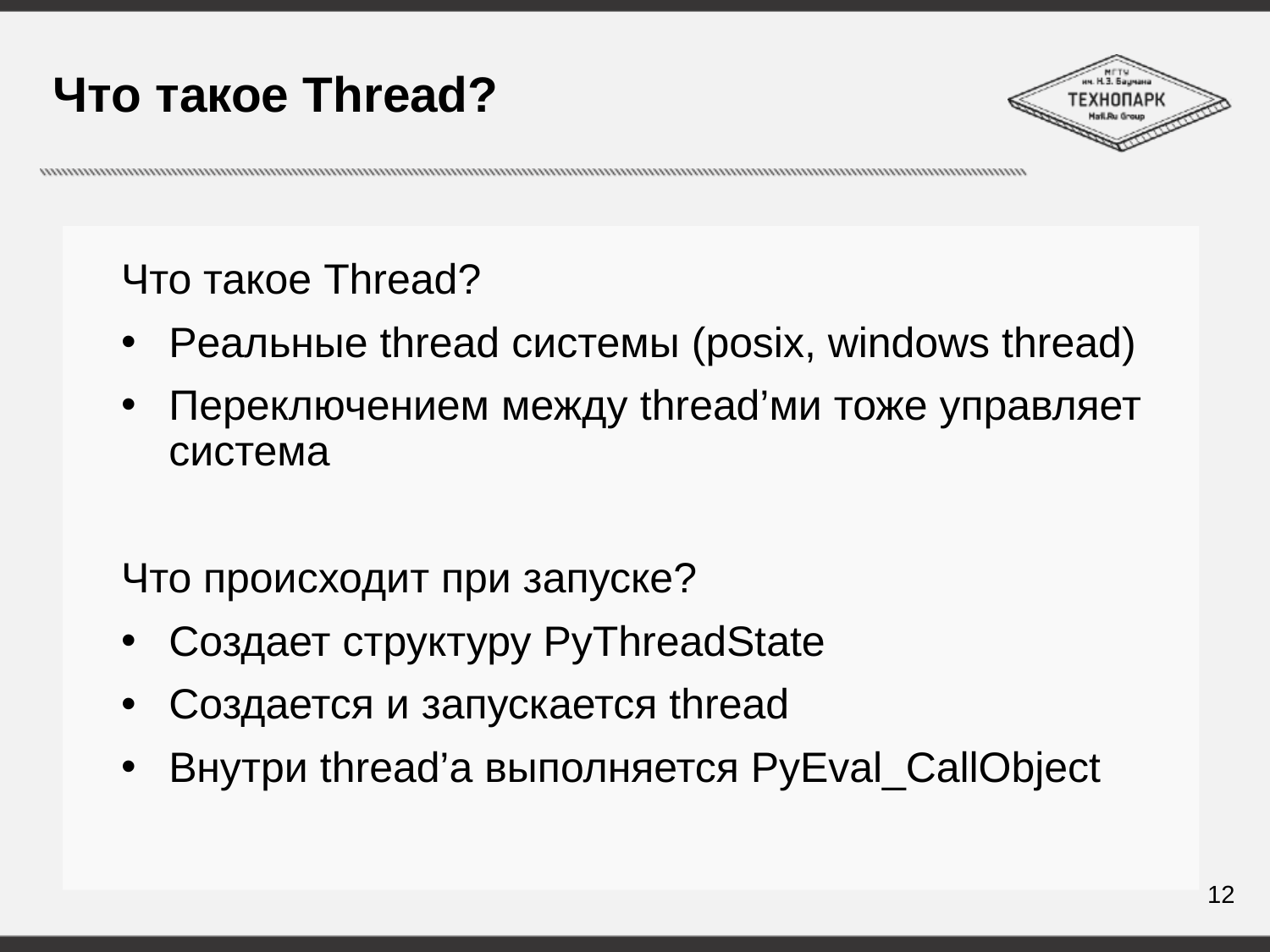

# Что такое Thread?
Что такое Thread?
Реальные thread системы (posix, windows thread)
Переключением между thread’ми тоже управляет система

Что происходит при запуске?
Создает структуру PyThreadState
Создается и запускается thread
Внутри thread’а выполняется PyEval_CallObject

12